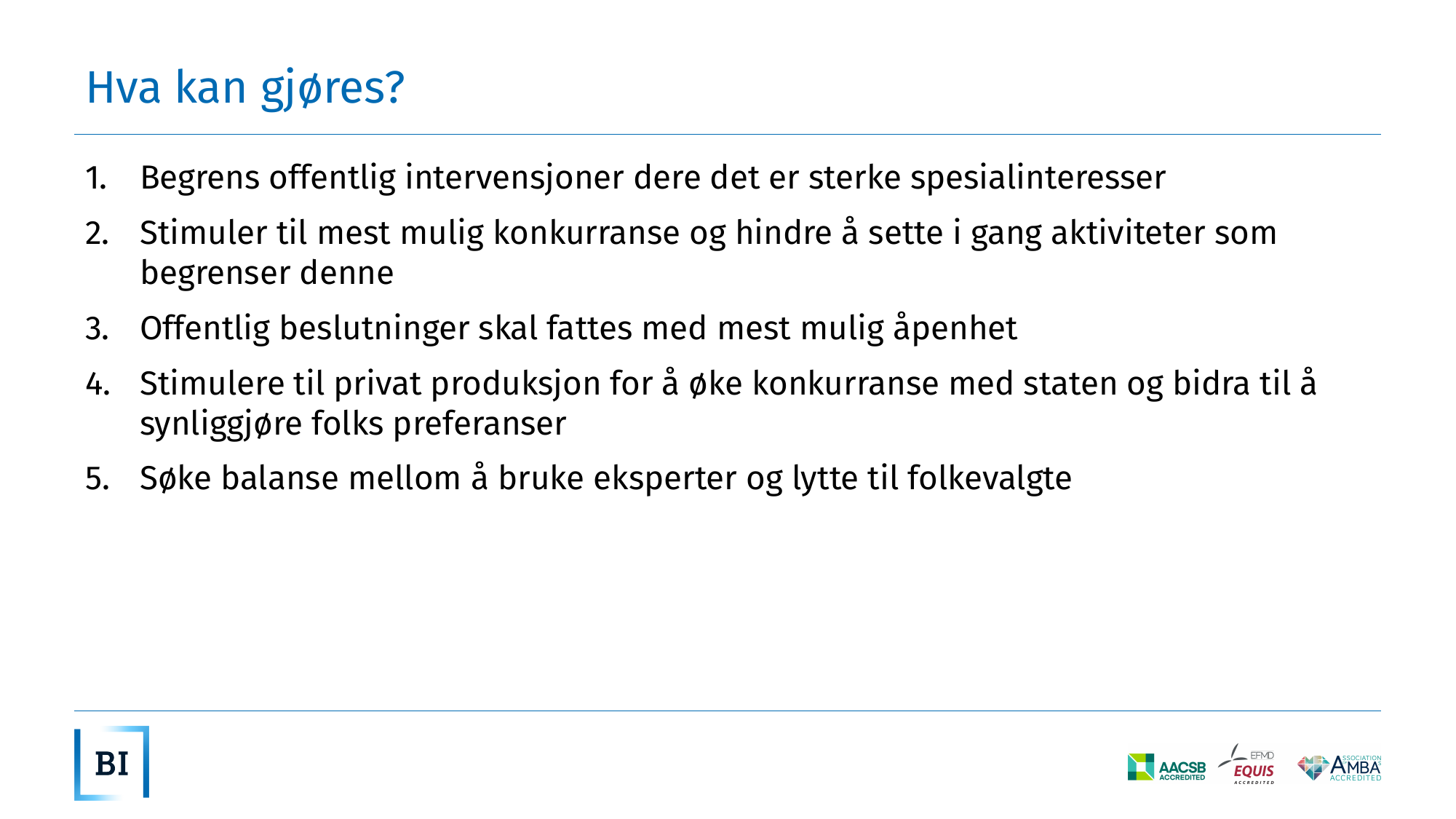

# Hva kan gjøres?
Begrens offentlig intervensjoner dere det er sterke spesialinteresser
Stimuler til mest mulig konkurranse og hindre å sette i gang aktiviteter som begrenser denne
Offentlig beslutninger skal fattes med mest mulig åpenhet
Stimulere til privat produksjon for å øke konkurranse med staten og bidra til å synliggjøre folks preferanser
Søke balanse mellom å bruke eksperter og lytte til folkevalgte